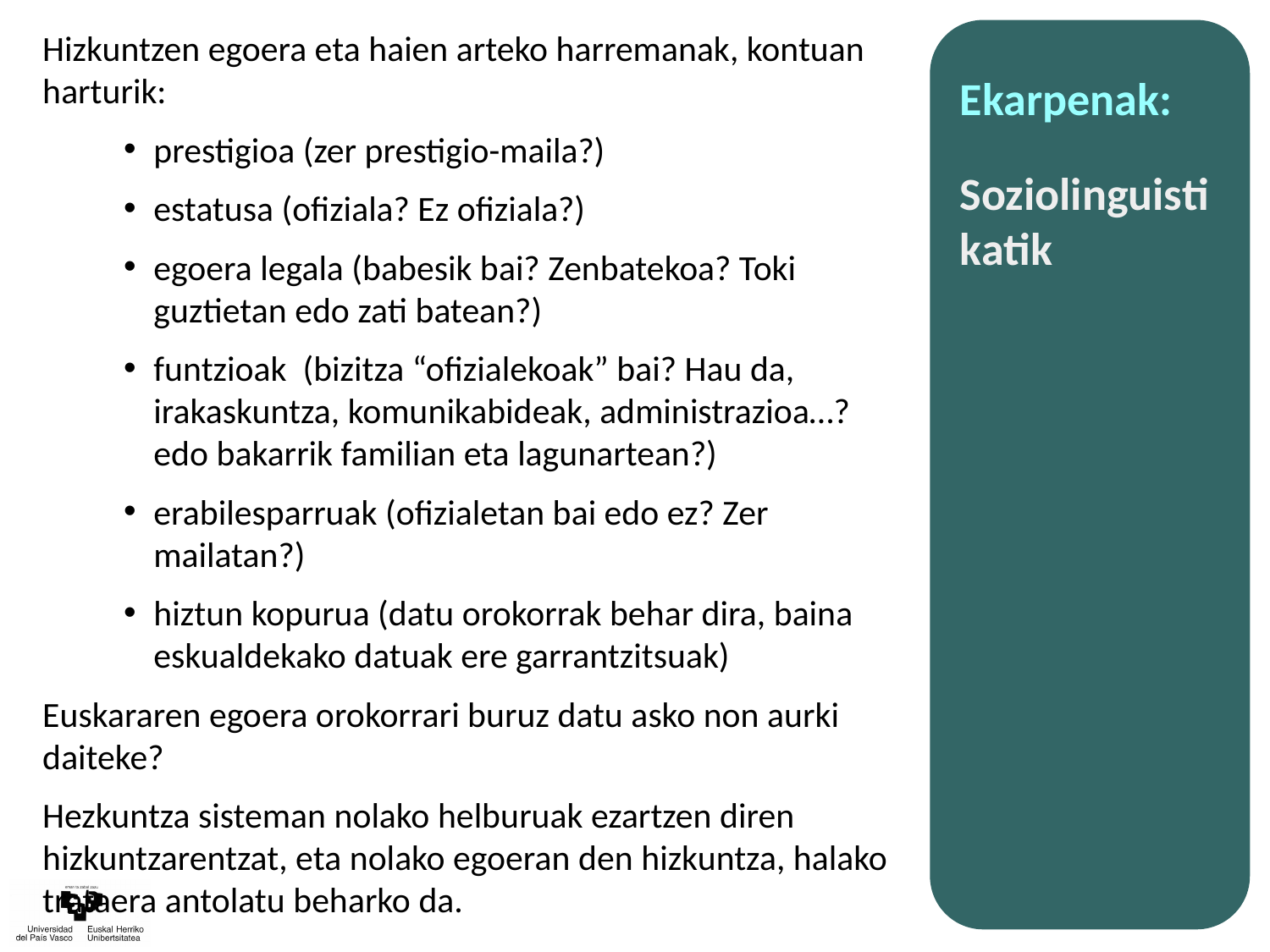

Hizkuntzen egoera eta haien arteko harremanak, kontuan harturik:
prestigioa (zer prestigio-maila?)
estatusa (ofiziala? Ez ofiziala?)
egoera legala (babesik bai? Zenbatekoa? Toki guztietan edo zati batean?)
funtzioak  (bizitza “ofizialekoak” bai? Hau da, irakaskuntza, komunikabideak, administrazioa…? edo bakarrik familian eta lagunartean?)
erabilesparruak (ofizialetan bai edo ez? Zer mailatan?)
hiztun kopurua (datu orokorrak behar dira, baina eskualdekako datuak ere garrantzitsuak)
Euskararen egoera orokorrari buruz datu asko non aurki daiteke?
Hezkuntza sisteman nolako helburuak ezartzen diren  hizkuntzarentzat, eta nolako egoeran den hizkuntza, halako trataera antolatu beharko da.

Ekarpenak:
Soziolinguistikatik